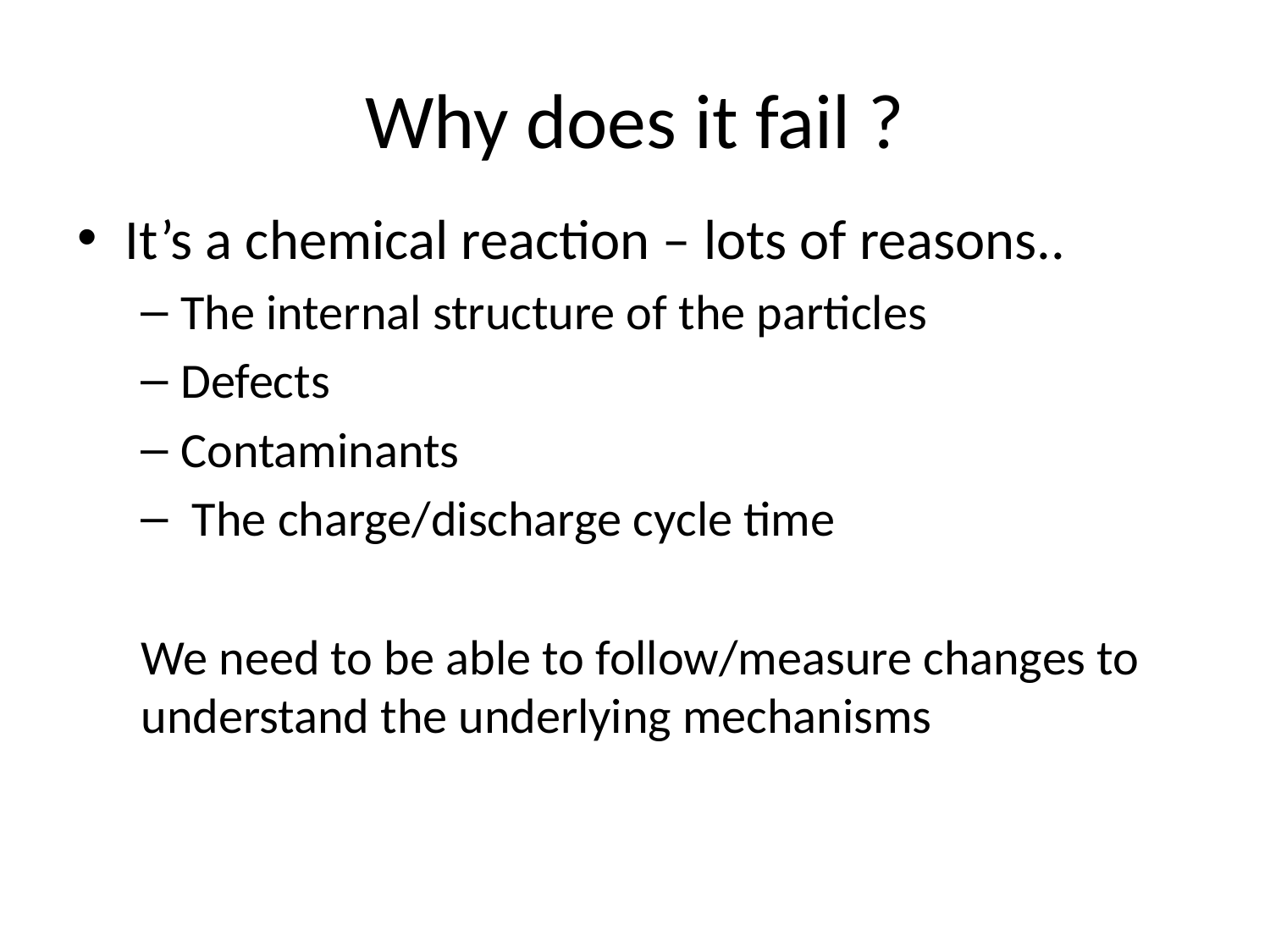

# Why does it fail ?
It’s a chemical reaction – lots of reasons..
The internal structure of the particles
Defects
Contaminants
 The charge/discharge cycle time

We need to be able to follow/measure changes to understand the underlying mechanisms